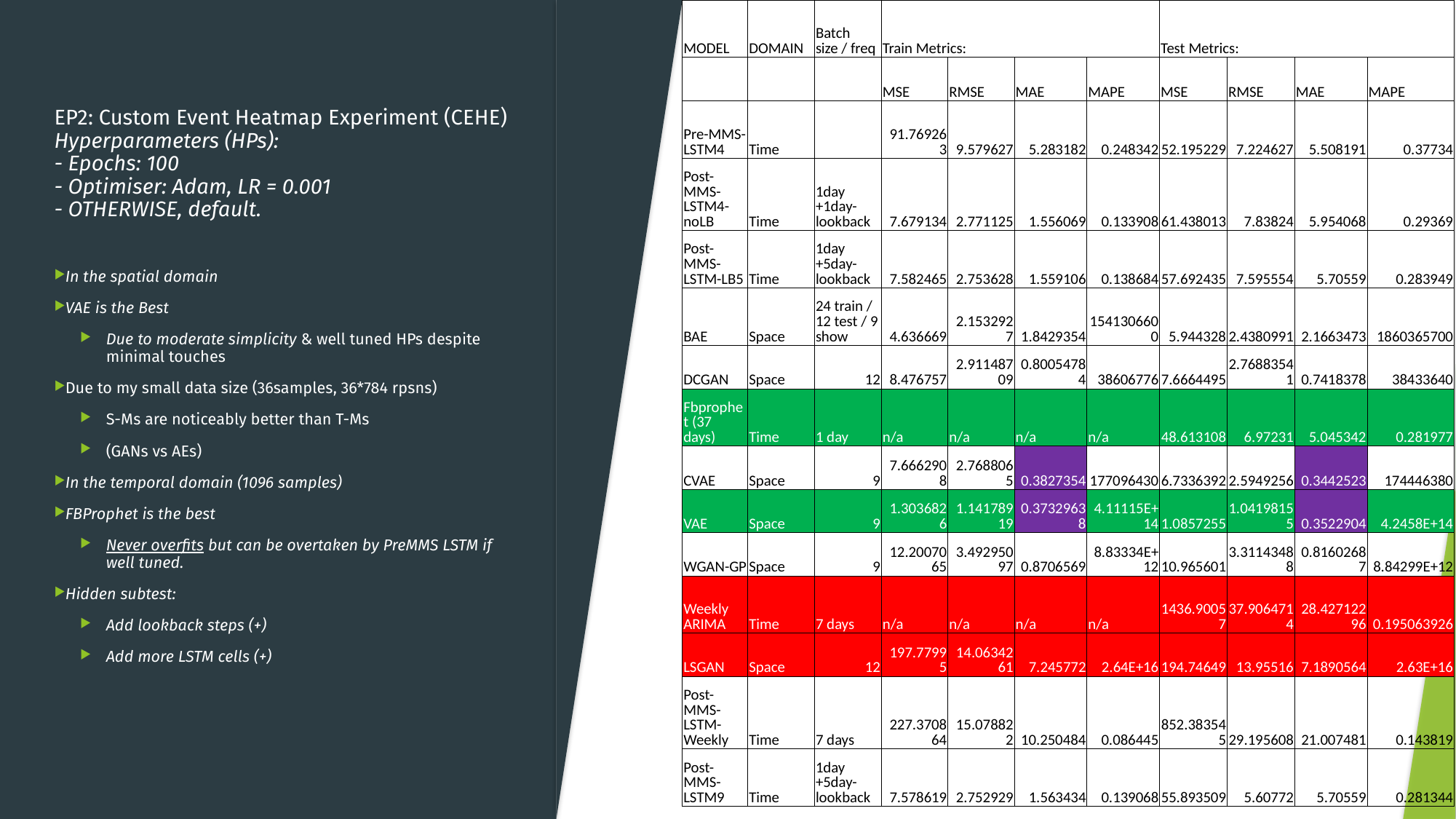

| MODEL | DOMAIN | Batch size / freq | Train Metrics: |  |  |  | Test Metrics: |  |  |  |
| --- | --- | --- | --- | --- | --- | --- | --- | --- | --- | --- |
|  |  |  | MSE | RMSE | MAE | MAPE | MSE | RMSE | MAE | MAPE |
| Pre-MMS-LSTM4 | Time |  | 91.769263 | 9.579627 | 5.283182 | 0.248342 | 52.195229 | 7.224627 | 5.508191 | 0.37734 |
| Post-MMS-LSTM4-noLB | Time | 1day +1day-lookback | 7.679134 | 2.771125 | 1.556069 | 0.133908 | 61.438013 | 7.83824 | 5.954068 | 0.29369 |
| Post-MMS-LSTM-LB5 | Time | 1day +5day-lookback | 7.582465 | 2.753628 | 1.559106 | 0.138684 | 57.692435 | 7.595554 | 5.70559 | 0.283949 |
| BAE | Space | 24 train / 12 test / 9 show | 4.636669 | 2.1532927 | 1.8429354 | 1541306600 | 5.944328 | 2.4380991 | 2.1663473 | 1860365700 |
| DCGAN | Space | 12 | 8.476757 | 2.91148709 | 0.80054784 | 38606776 | 7.6664495 | 2.76883541 | 0.7418378 | 38433640 |
| Fbprophet (37 days) | Time | 1 day | n/a | n/a | n/a | n/a | 48.613108 | 6.97231 | 5.045342 | 0.281977 |
| CVAE | Space | 9 | 7.6662908 | 2.7688065 | 0.3827354 | 177096430 | 6.7336392 | 2.5949256 | 0.3442523 | 174446380 |
| VAE | Space | 9 | 1.3036826 | 1.14178919 | 0.37329638 | 4.11115E+14 | 1.0857255 | 1.04198155 | 0.3522904 | 4.2458E+14 |
| WGAN-GP | Space | 9 | 12.2007065 | 3.49295097 | 0.8706569 | 8.83334E+12 | 10.965601 | 3.31143488 | 0.81602687 | 8.84299E+12 |
| Weekly ARIMA | Time | 7 days | n/a | n/a | n/a | n/a | 1436.90057 | 37.9064714 | 28.42712296 | 0.195063926 |
| LSGAN | Space | 12 | 197.77995 | 14.0634261 | 7.245772 | 2.64E+16 | 194.74649 | 13.95516 | 7.1890564 | 2.63E+16 |
| Post-MMS-LSTM-Weekly | Time | 7 days | 227.370864 | 15.078822 | 10.250484 | 0.086445 | 852.383545 | 29.195608 | 21.007481 | 0.143819 |
| Post-MMS-LSTM9 | Time | 1day +5day-lookback | 7.578619 | 2.752929 | 1.563434 | 0.139068 | 55.893509 | 5.60772 | 5.70559 | 0.281344 |

# EP2: Custom Event Heatmap Experiment (CEHE) Hyperparameters (HPs): - Epochs: 100 - Optimiser: Adam, LR = 0.001 - OTHERWISE, default.
In the spatial domain
VAE is the Best
Due to moderate simplicity & well tuned HPs despite minimal touches
Due to my small data size (36samples, 36*784 rpsns)
S-Ms are noticeably better than T-Ms
(GANs vs AEs)
In the temporal domain (1096 samples)
FBProphet is the best
Never overfits but can be overtaken by PreMMS LSTM if well tuned.
Hidden subtest:
Add lookback steps (+)
Add more LSTM cells (+)